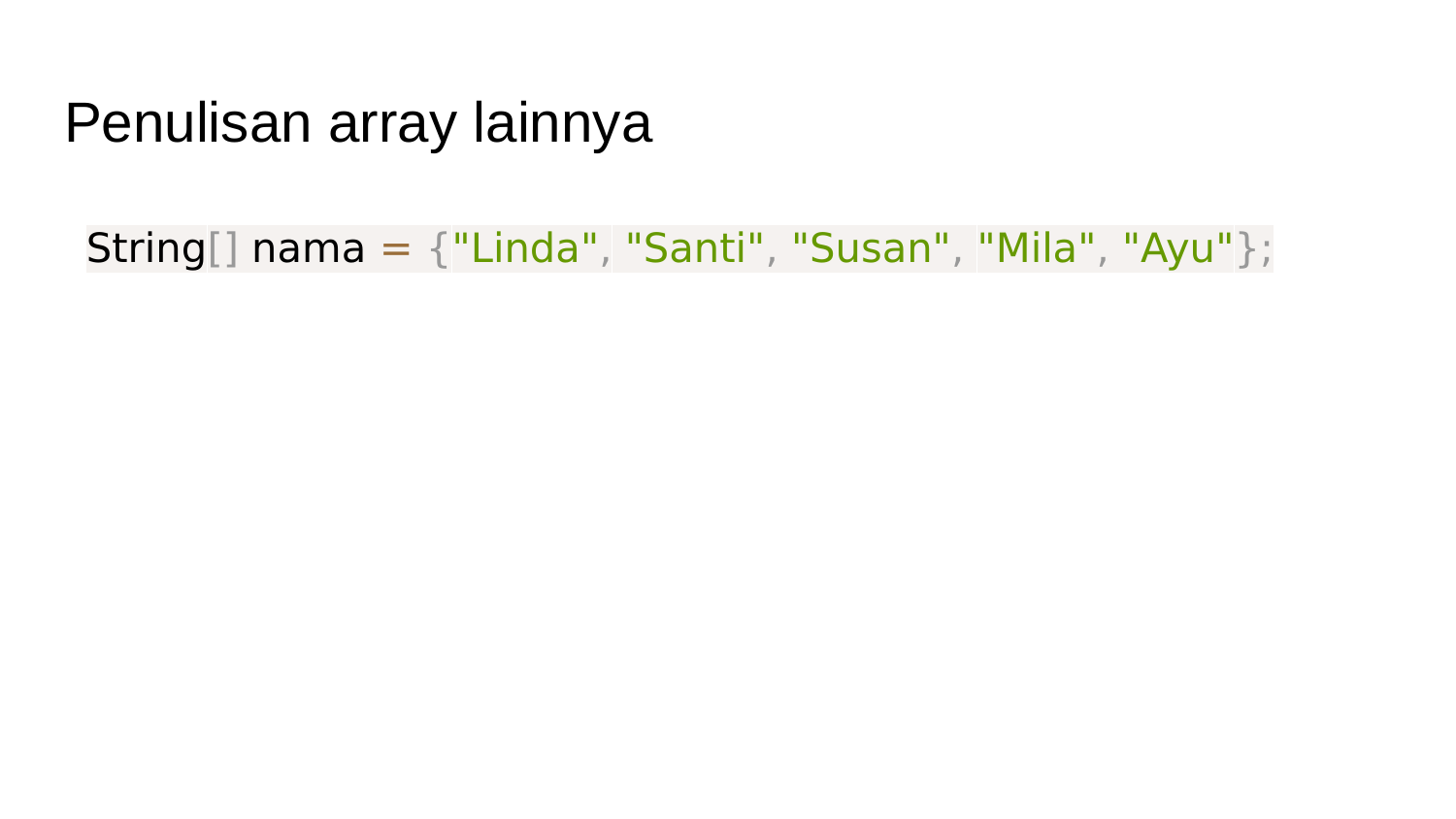

# Penulisan array lainnya
String[] nama = {"Linda", "Santi", "Susan", "Mila", "Ayu"};